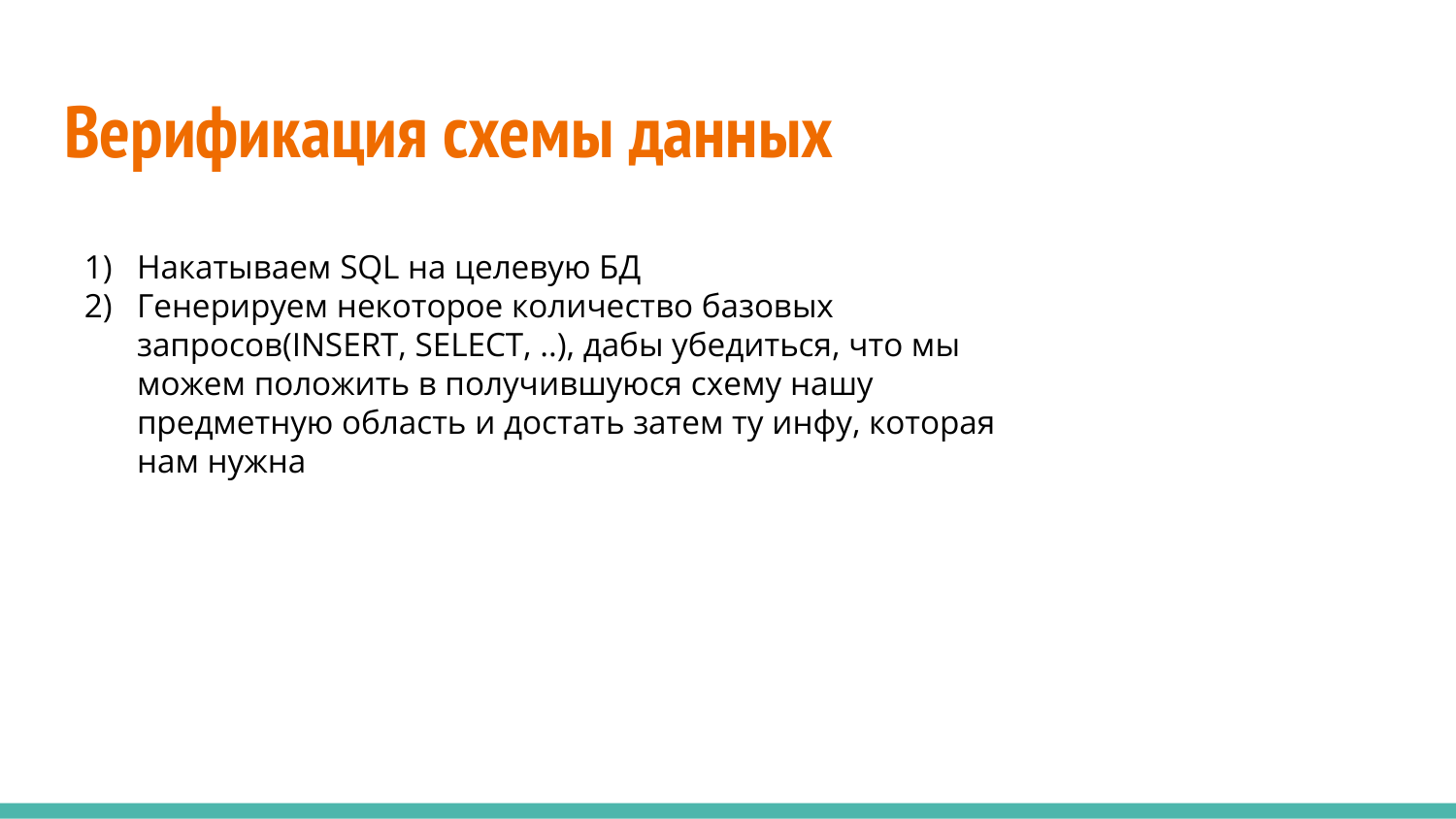

# Верификация схемы данных

Накатываем SQL на целевую БД
Генерируем некоторое количество базовых запросов(INSERT, SELECT, ..), дабы убедиться, что мы можем положить в получившуюся схему нашу предметную область и достать затем ту инфу, которая нам нужна